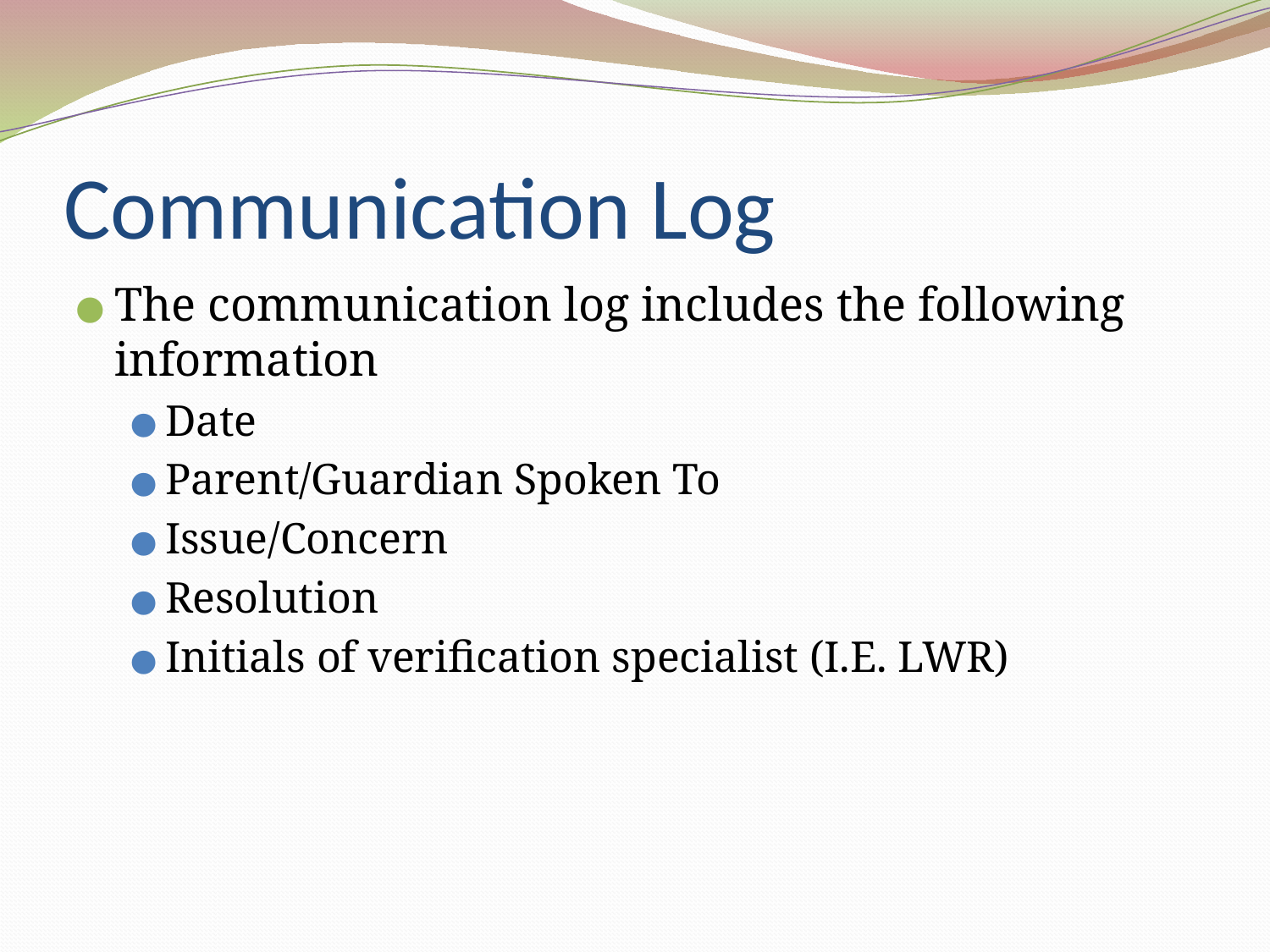

# Communication Log
The communication log includes the following information
Date
Parent/Guardian Spoken To
Issue/Concern
Resolution
Initials of verification specialist (I.E. LWR)